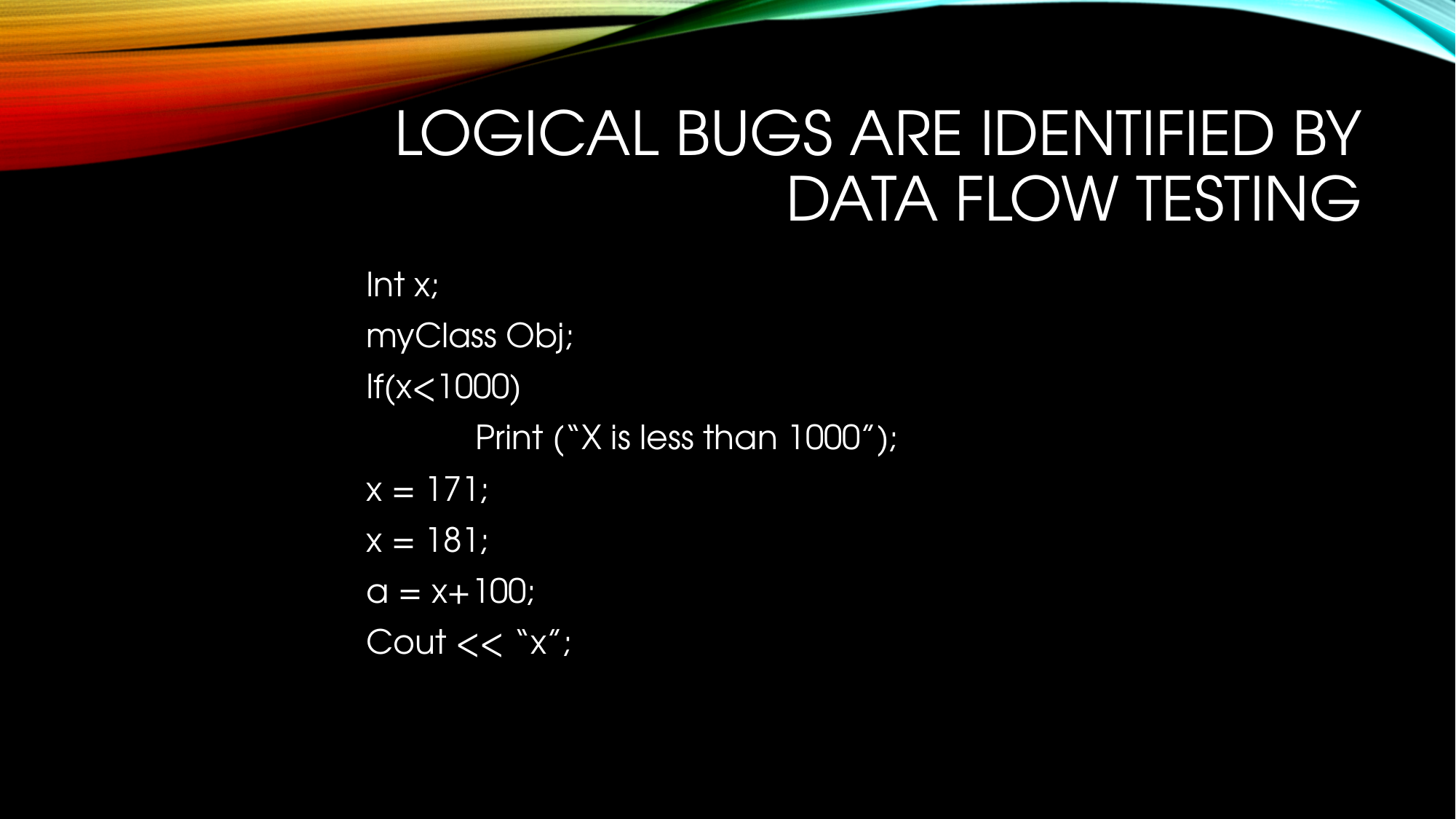

# Logical bugs are identified by Data Flow testing
Int x;
myClass Obj;
If(x<1000)
	Print (“X is less than 1000”);
x = 171;
x = 181;
a = x+100;
Cout << “x”;